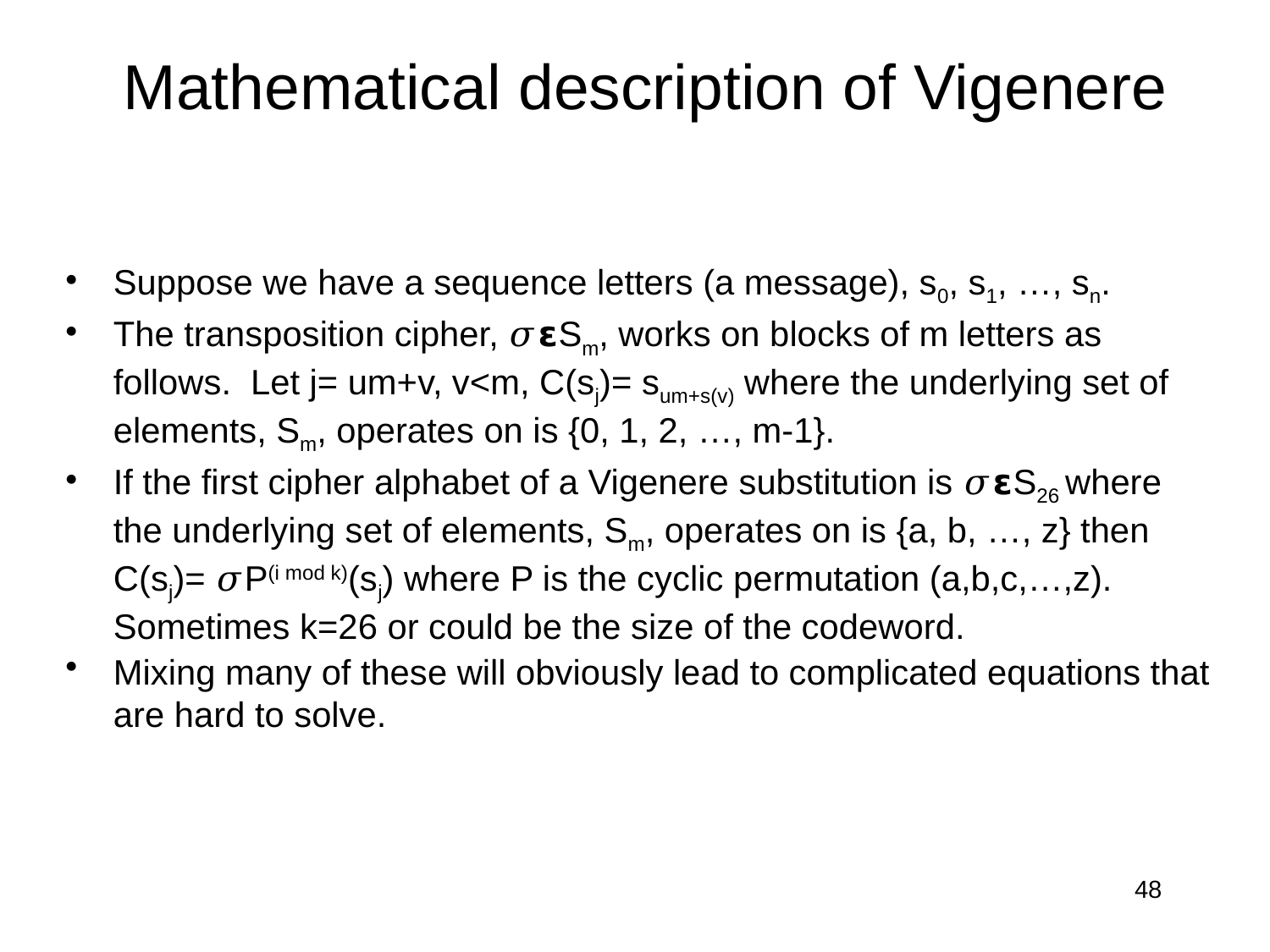

# Mathematical description of Vigenere

Suppose we have a sequence letters (a message), s0, s1, …, sn.
The transposition cipher, 𝜎𝝴Sm, works on blocks of m letters as follows.  Let j= um+v, v<m, C(sj)= sum+s(v) where the underlying set of elements, Sm, operates on is {0, 1, 2, …, m-1}.
If the first cipher alphabet of a Vigenere substitution is 𝜎𝝴S26 where the underlying set of elements, Sm, operates on is {a, b, …, z} then C(sj)= 𝜎P(i mod k)(sj) where P is the cyclic permutation (a,b,c,…,z).  Sometimes k=26 or could be the size of the codeword.
Mixing many of these will obviously lead to complicated equations that are hard to solve.

48